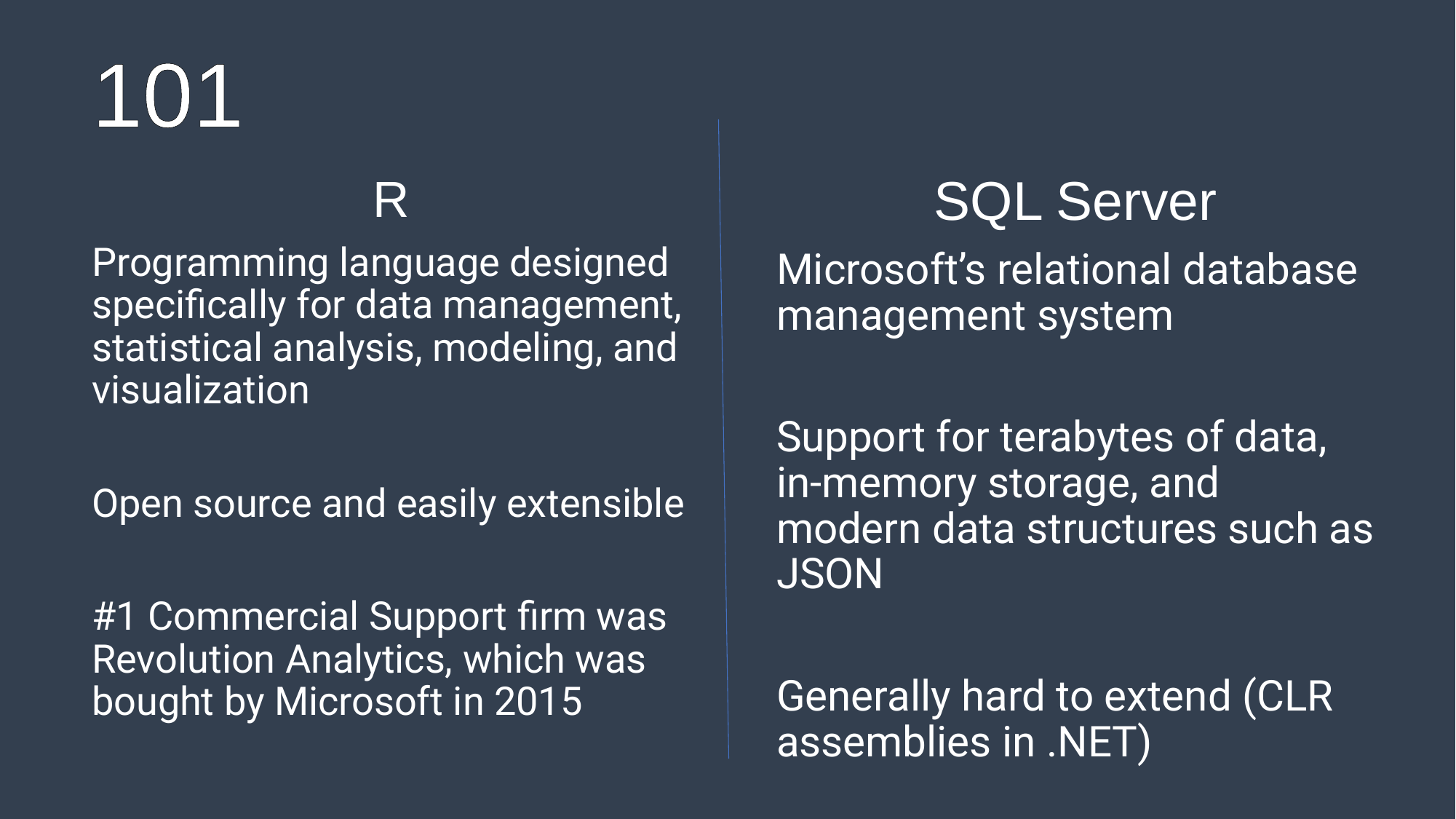

# 101
SQL Server
Microsoft’s relational database management system

Support for terabytes of data, in-memory storage, and modern data structures such as JSON

Generally hard to extend (CLR assemblies in .NET)
R
Programming language designed specifically for data management, statistical analysis, modeling, and visualization

Open source and easily extensible

#1 Commercial Support firm was Revolution Analytics, which was bought by Microsoft in 2015